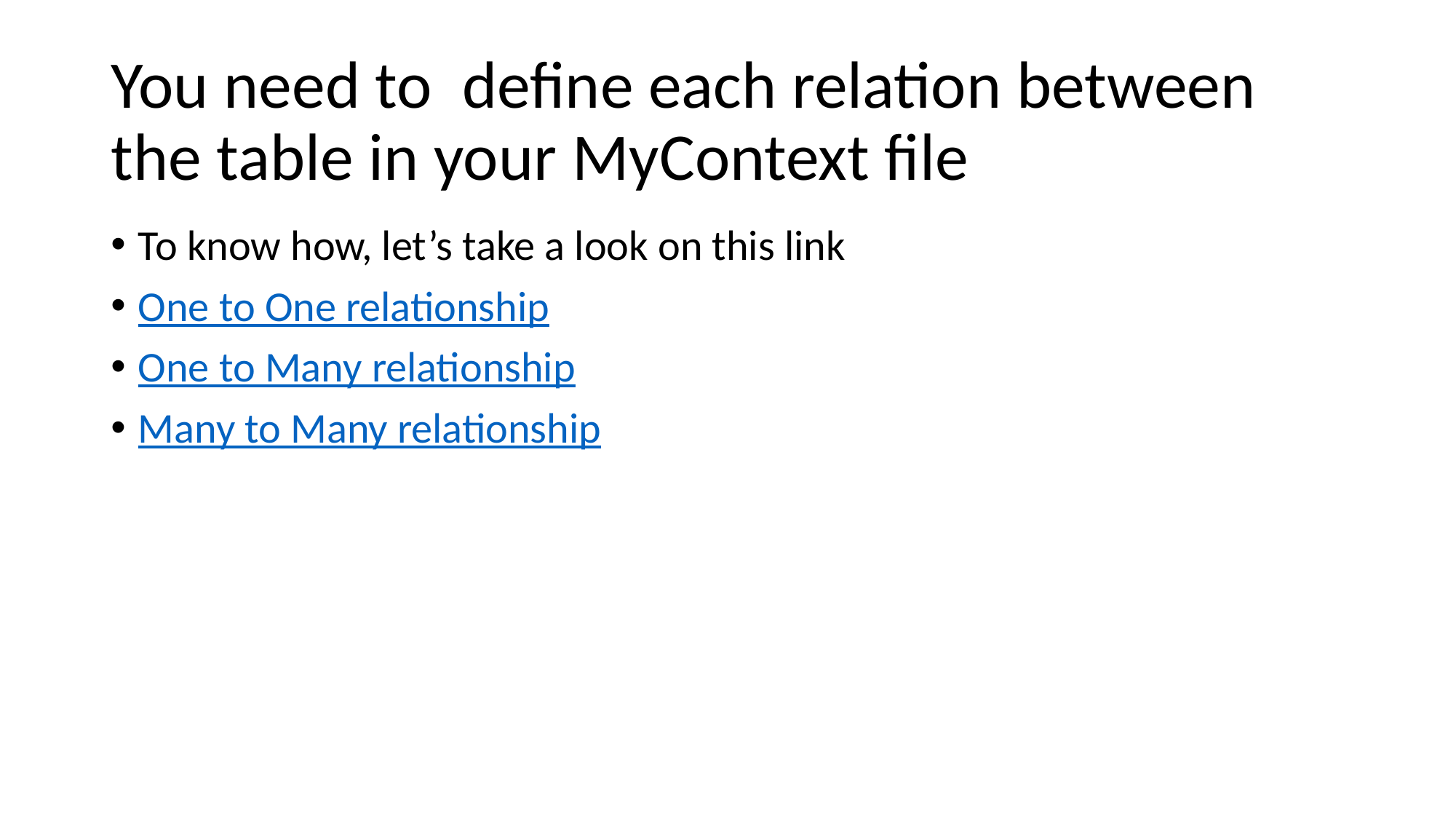

# You need to  define each relation between the table in your MyContext file
To know how, let’s take a look on this link
One to One relationship
One to Many relationship
Many to Many relationship